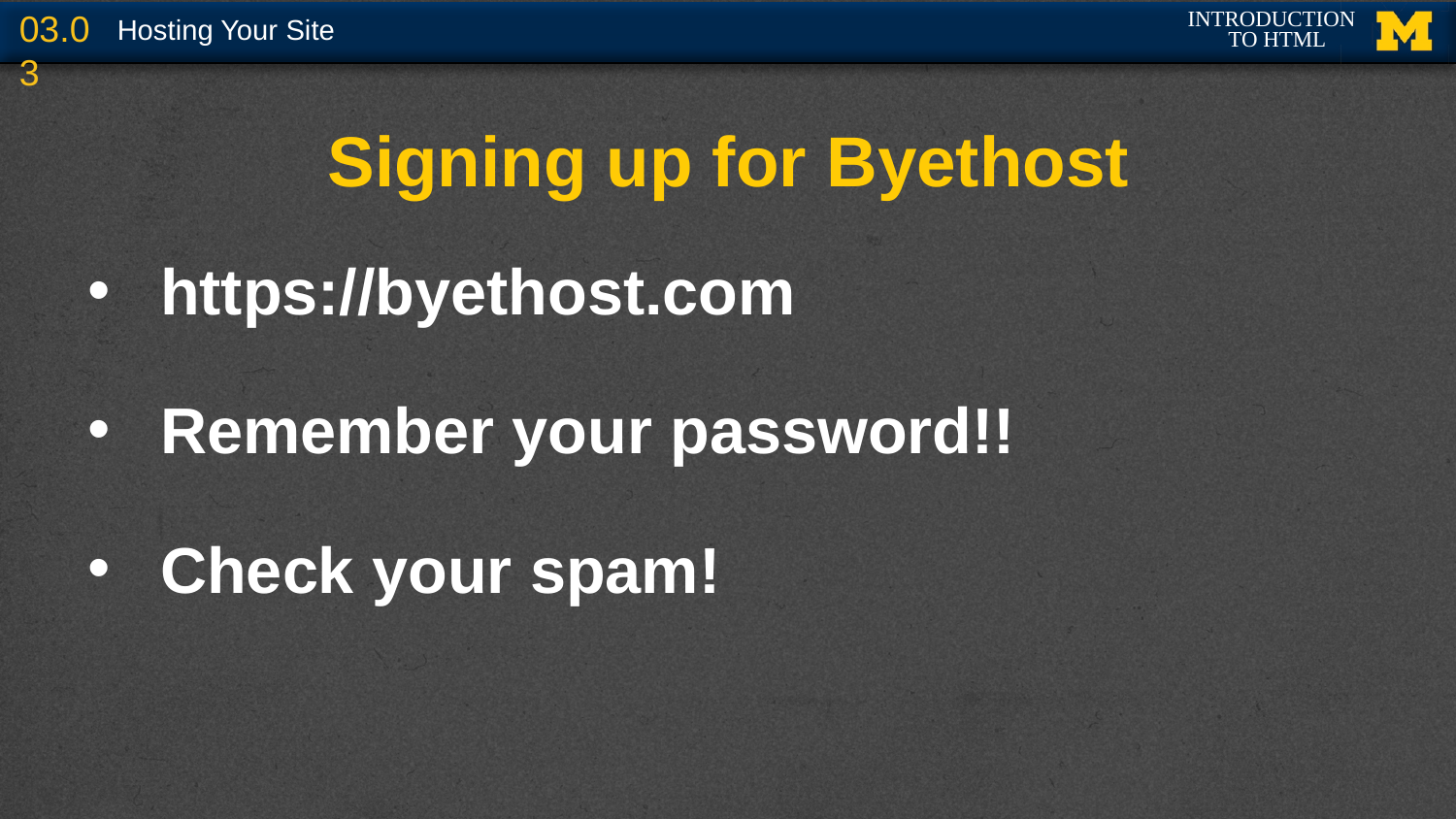

# Signing up for Byethost
https://byethost.com
Remember your password!!
Check your spam!